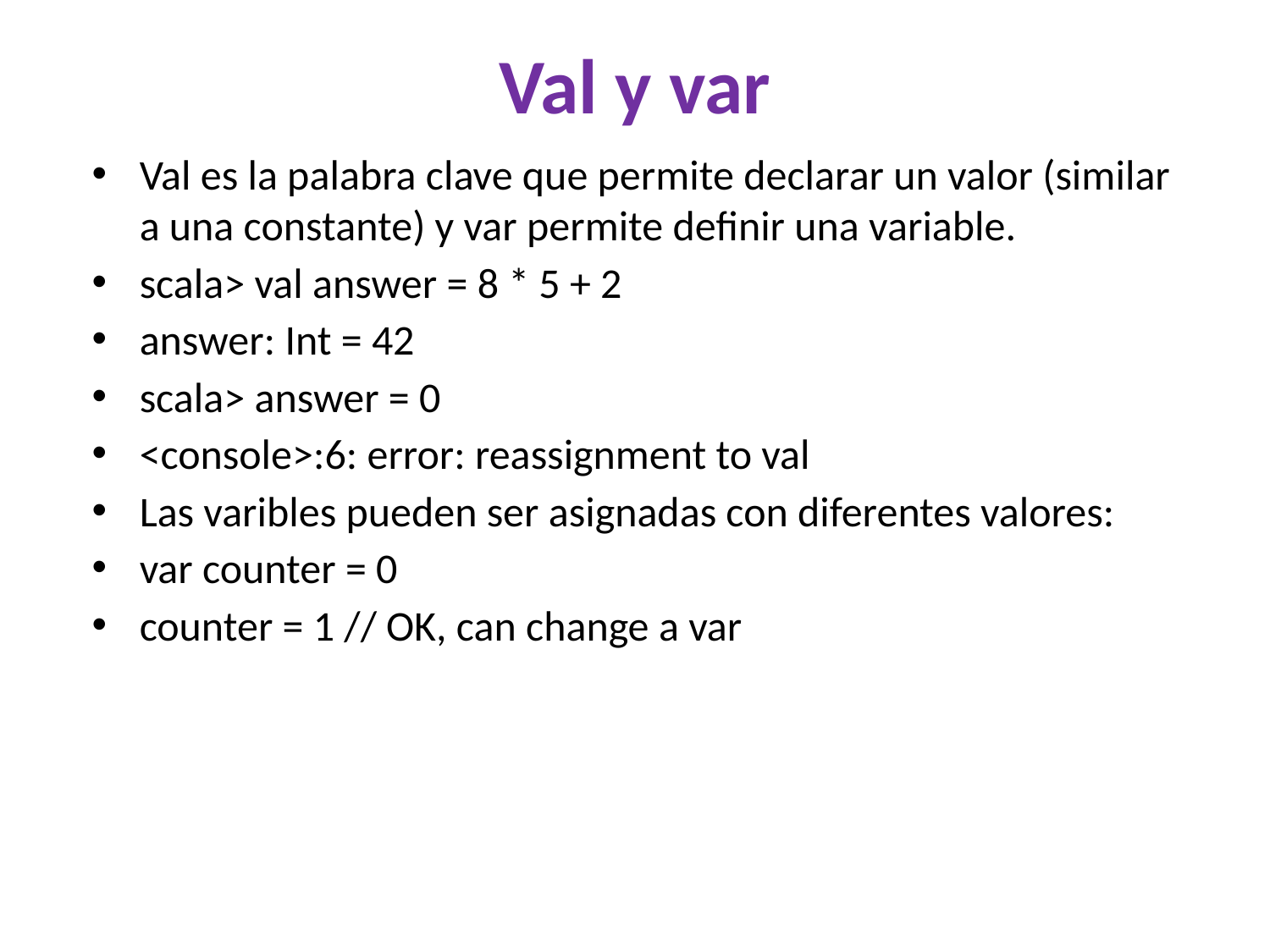

# Val y var
Val es la palabra clave que permite declarar un valor (similar a una constante) y var permite definir una variable.
scala> val answer = 8 * 5 + 2
answer: Int = 42
scala> answer = 0
<console>:6: error: reassignment to val
Las varibles pueden ser asignadas con diferentes valores:
var counter = 0
counter = 1 // OK, can change a var